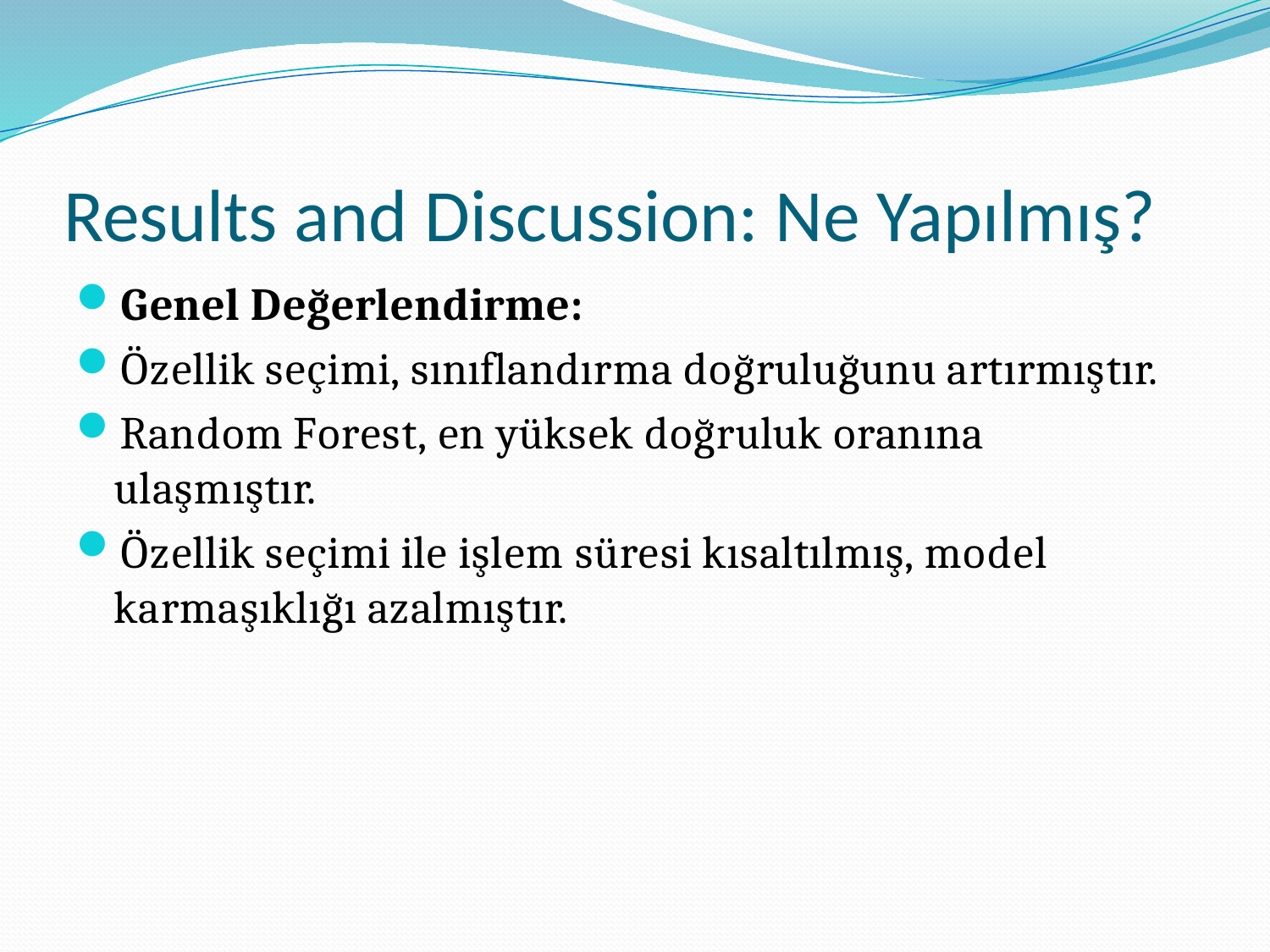

# Results and Discussion: Ne Yapılmış?
Genel Değerlendirme:
Özellik seçimi, sınıflandırma doğruluğunu artırmıştır.
Random Forest, en yüksek doğruluk oranına ulaşmıştır.
Özellik seçimi ile işlem süresi kısaltılmış, model karmaşıklığı azalmıştır.